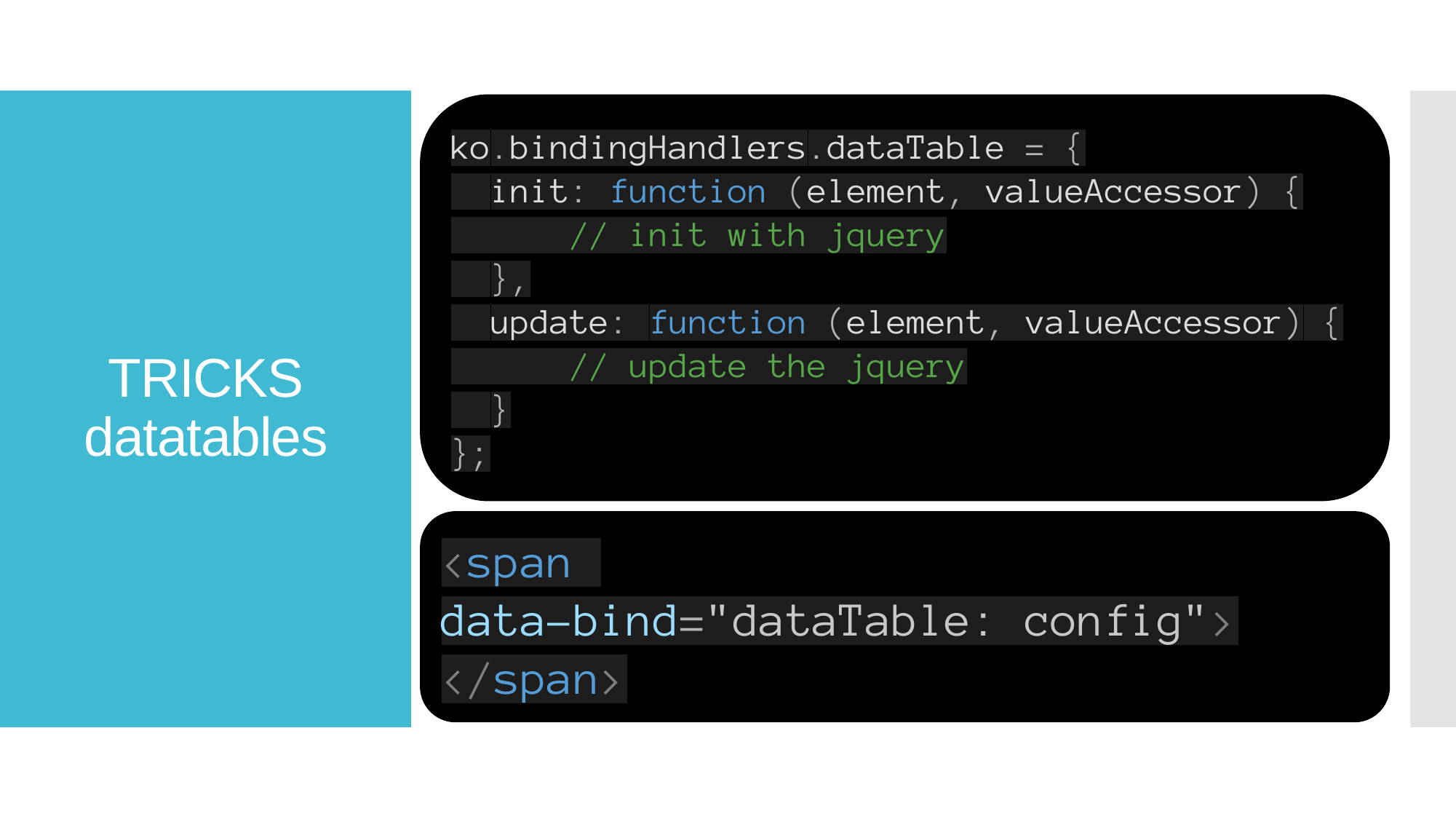

ko.bindingHandlers.dataTable = {
  init: function (element, valueAccessor) {
      // init with jquery
  },
  update: function (element, valueAccessor) {
      // update the jquery
  }
};
# TRICKS datatables
<span
data-bind="dataTable: config"> </span>